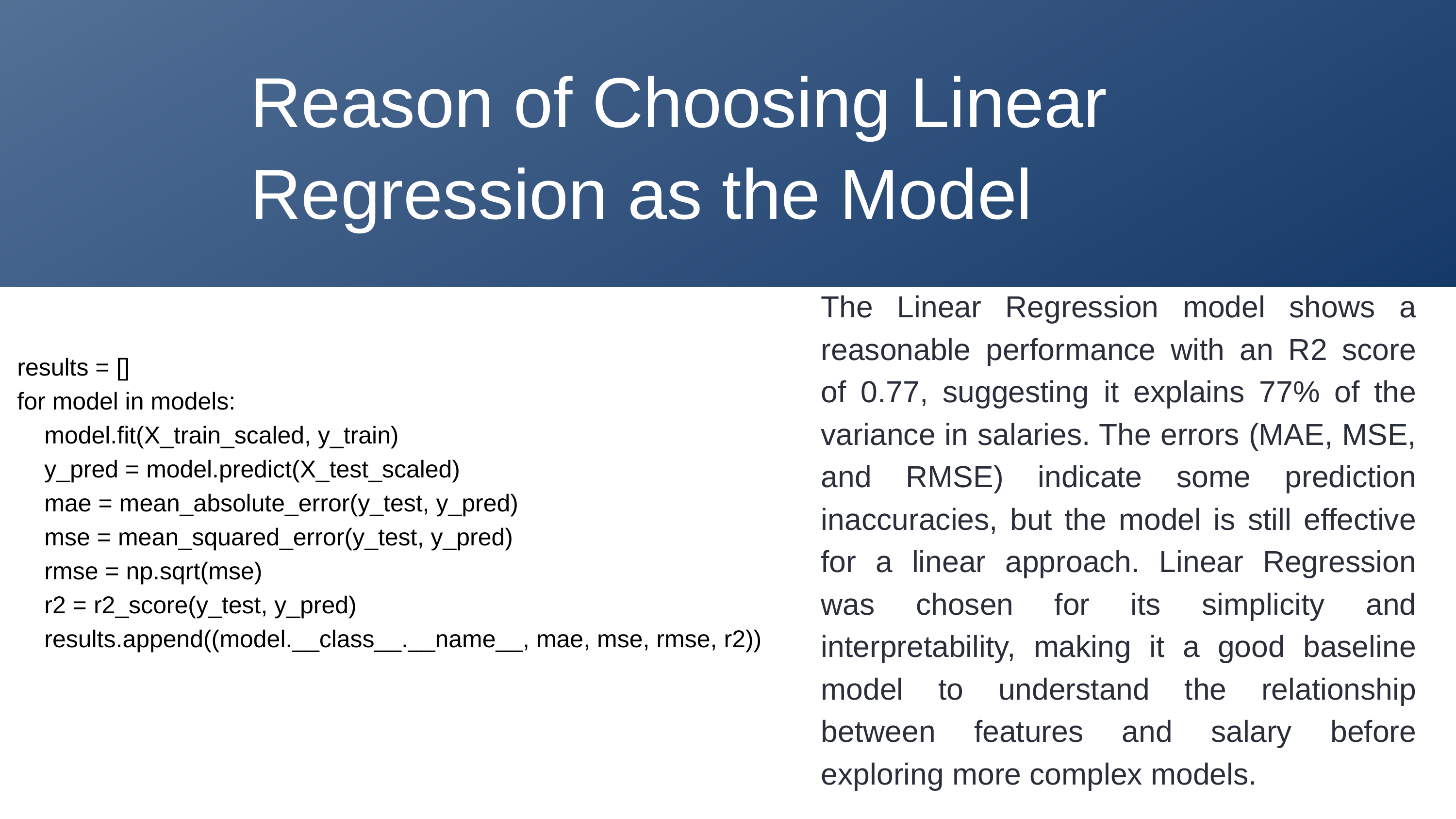

Reason of Choosing Linear Regression as the Model
The Linear Regression model shows a reasonable performance with an R2 score of 0.77, suggesting it explains 77% of the variance in salaries. The errors (MAE, MSE, and RMSE) indicate some prediction inaccuracies, but the model is still effective for a linear approach. Linear Regression was chosen for its simplicity and interpretability, making it a good baseline model to understand the relationship between features and salary before exploring more complex models.
results = []
for model in models:
    model.fit(X_train_scaled, y_train)
    y_pred = model.predict(X_test_scaled)
    mae = mean_absolute_error(y_test, y_pred)
    mse = mean_squared_error(y_test, y_pred)
    rmse = np.sqrt(mse)
    r2 = r2_score(y_test, y_pred)
    results.append((model.__class__.__name__, mae, mse, rmse, r2))